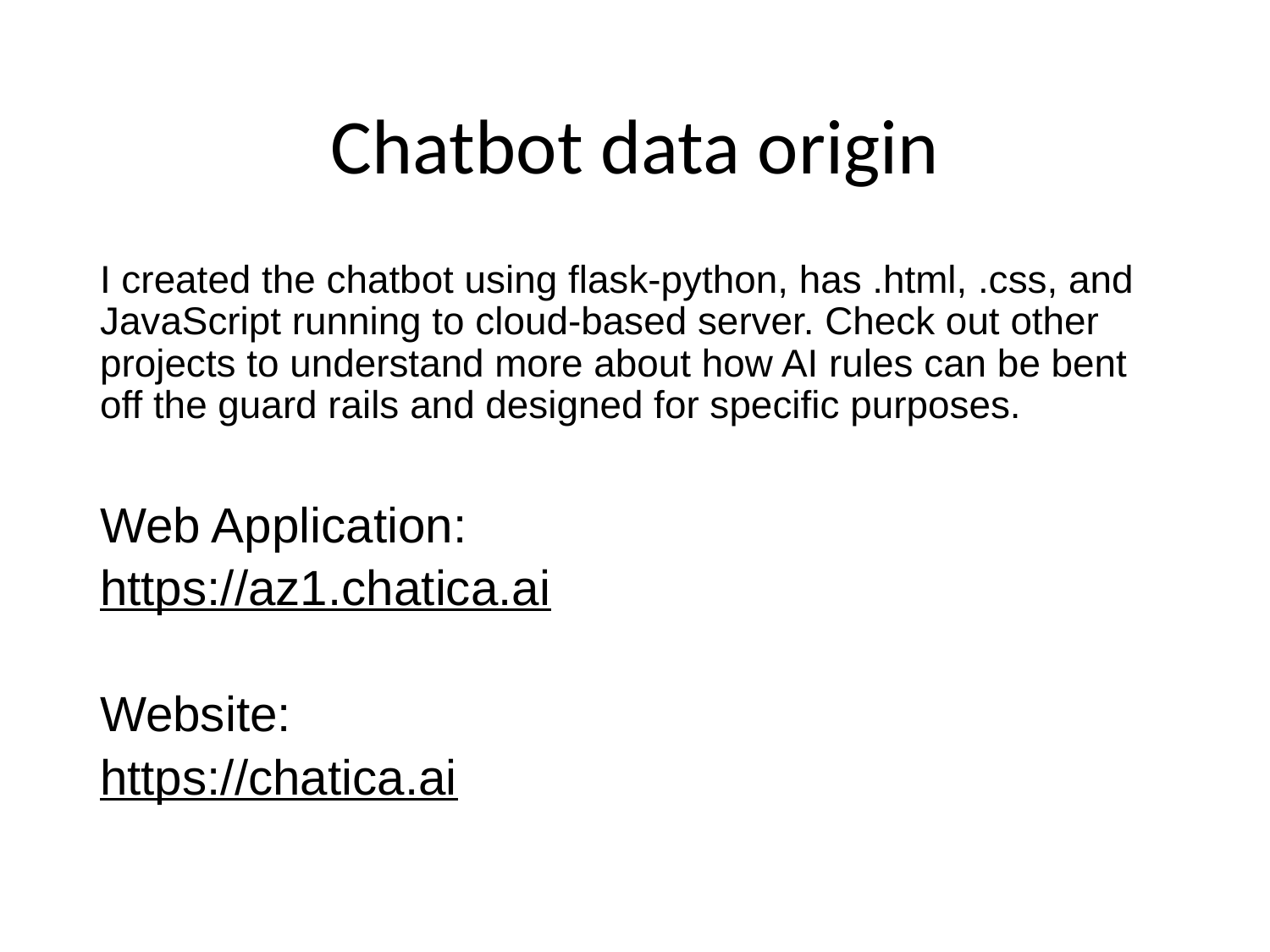

# Chatbot data origin
I created the chatbot using flask-python, has .html, .css, and JavaScript running to cloud-based server. Check out other projects to understand more about how AI rules can be bent off the guard rails and designed for specific purposes.

Web Application:
https://az1.chatica.ai

Website:
https://chatica.ai